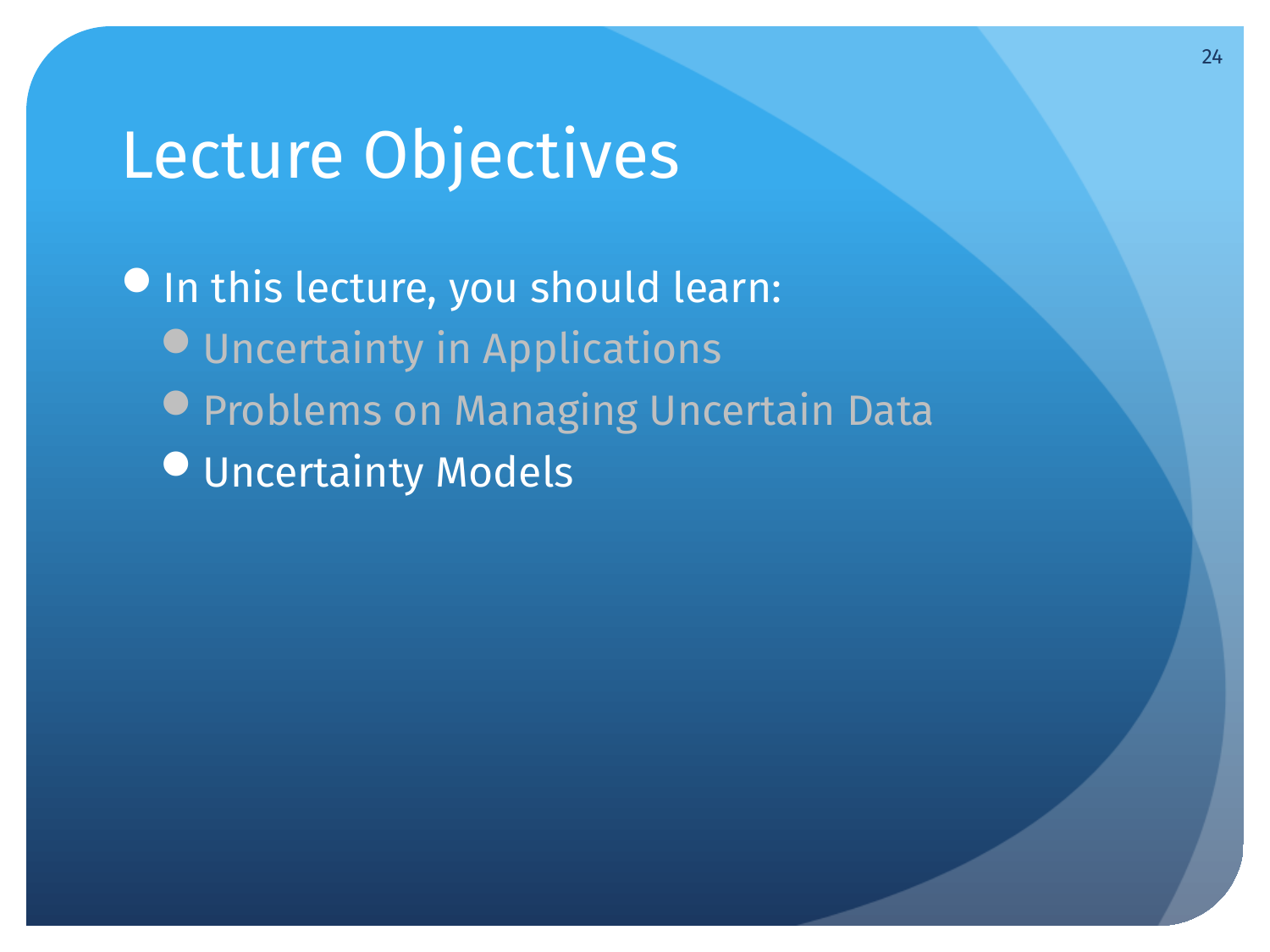

24
# Lecture Objectives
In this lecture, you should learn:
Uncertainty in Applications
Problems on Managing Uncertain Data
Uncertainty Models